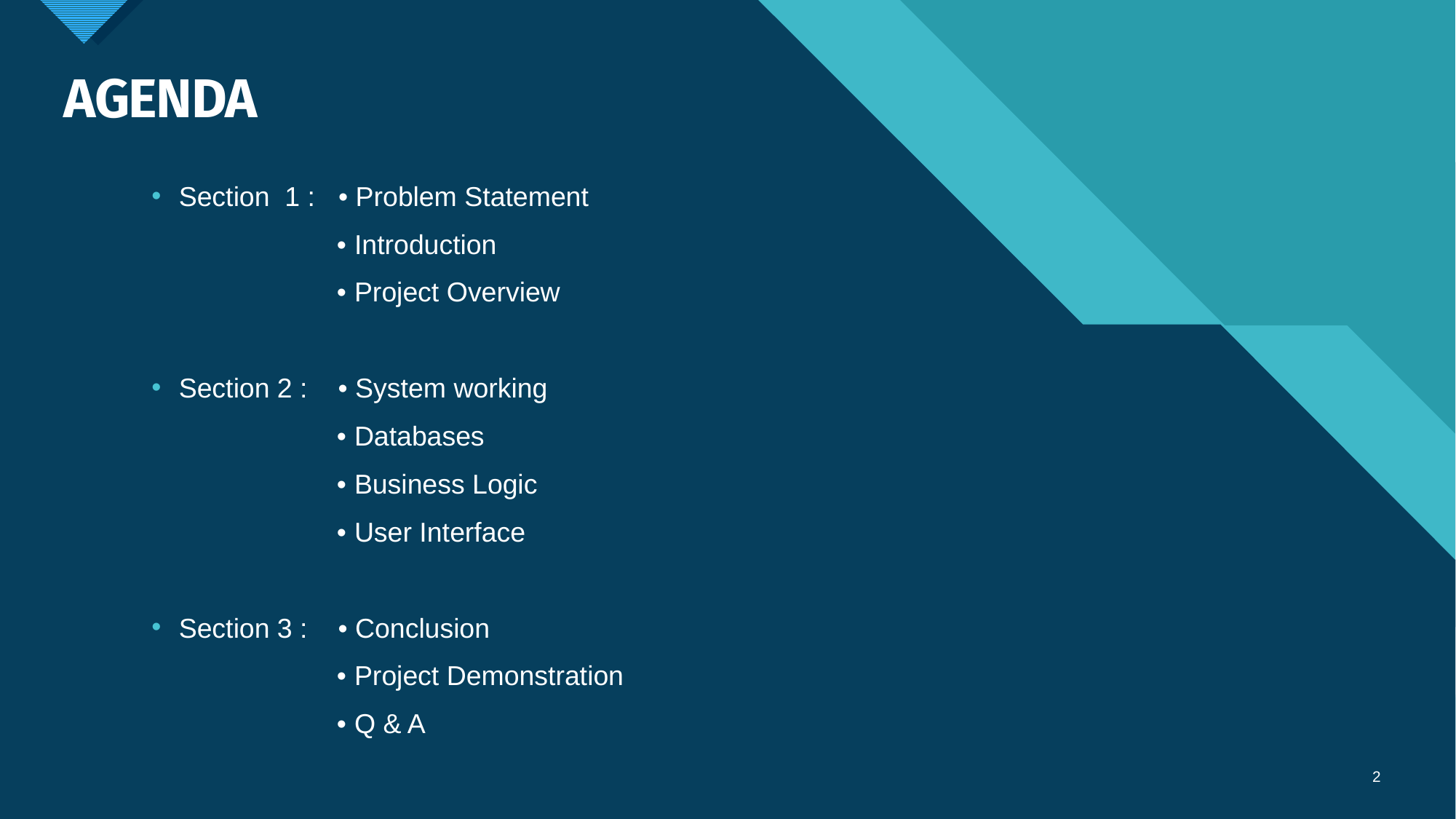

# AGENDA
Section  1 :   • Problem Statement
	          • Introduction
	          • Project Overview

Section 2 :    • System working
	          • Databases
	          • Business Logic
	          • User Interface

Section 3 :    • Conclusion
	          • Project Demonstration
	          • Q & A
2